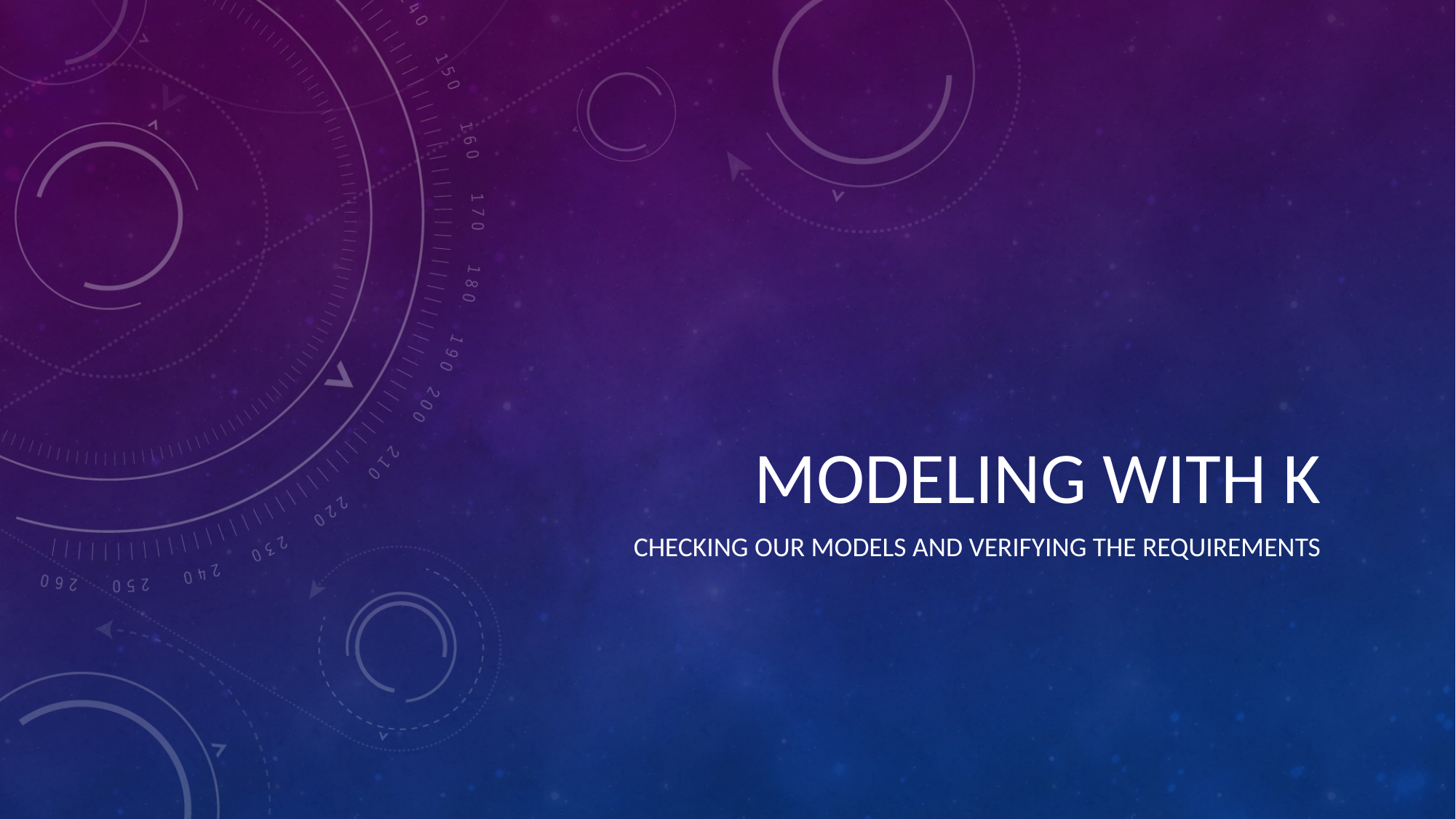

# Modeling with k
Checking our models and verifying the requirements